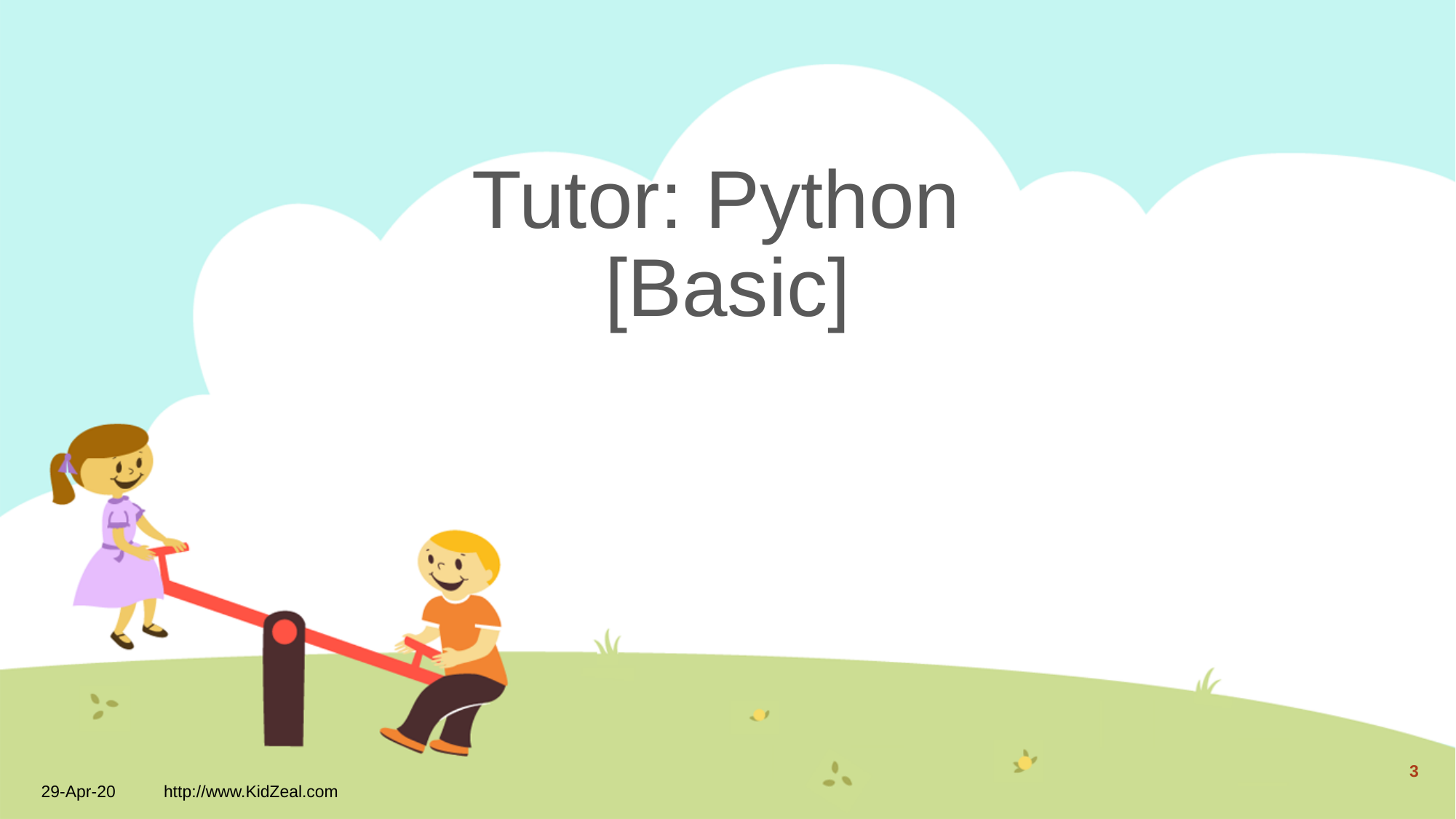

# Tutor: Python [Basic]
3
29-Apr-20
http://www.KidZeal.com